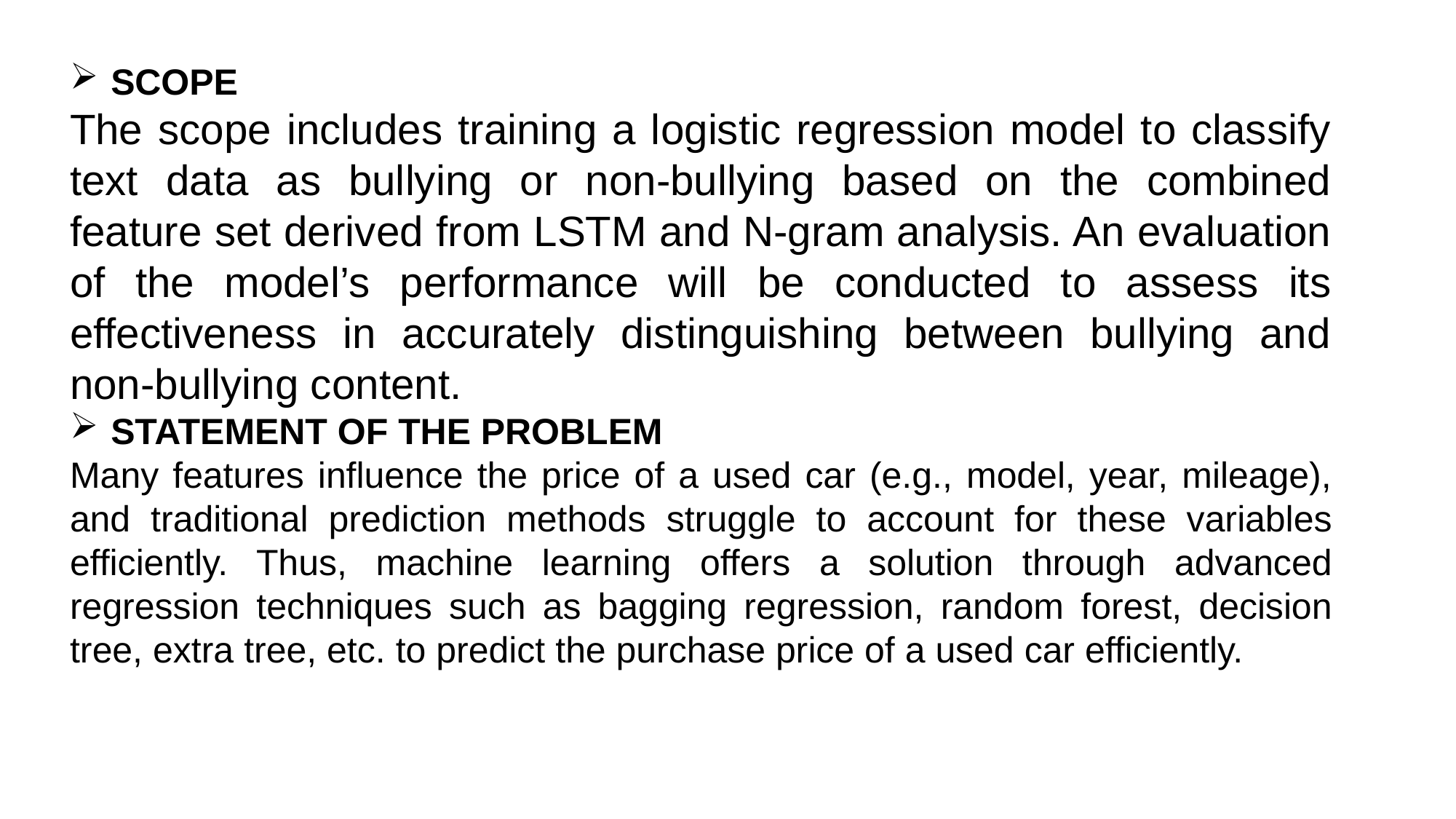

SCOPE
The scope includes training a logistic regression model to classify text data as bullying or non-bullying based on the combined feature set derived from LSTM and N-gram analysis. An evaluation of the model’s performance will be conducted to assess its effectiveness in accurately distinguishing between bullying and non-bullying content.
STATEMENT OF THE PROBLEM
Many features influence the price of a used car (e.g., model, year, mileage), and traditional prediction methods struggle to account for these variables efficiently. Thus, machine learning offers a solution through advanced regression techniques such as bagging regression, random forest, decision tree, extra tree, etc. to predict the purchase price of a used car efficiently.